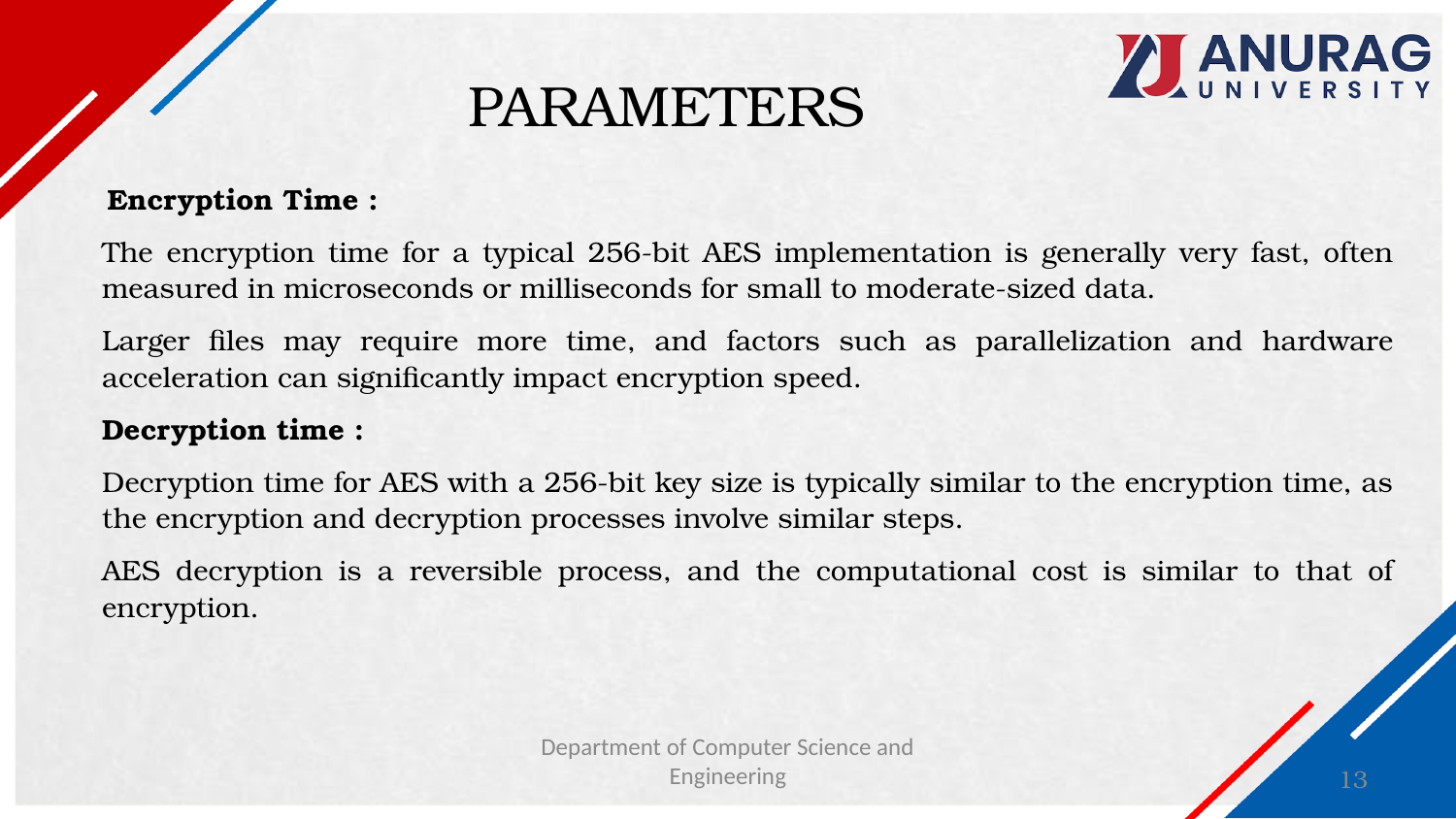

# PARAMETERS

 Encryption Time :
The encryption time for a typical 256-bit AES implementation is generally very fast, often measured in microseconds or milliseconds for small to moderate-sized data.
Larger files may require more time, and factors such as parallelization and hardware acceleration can significantly impact encryption speed.
Decryption time :
Decryption time for AES with a 256-bit key size is typically similar to the encryption time, as the encryption and decryption processes involve similar steps.
AES decryption is a reversible process, and the computational cost is similar to that of encryption.

Department of Computer Science and Engineering
13